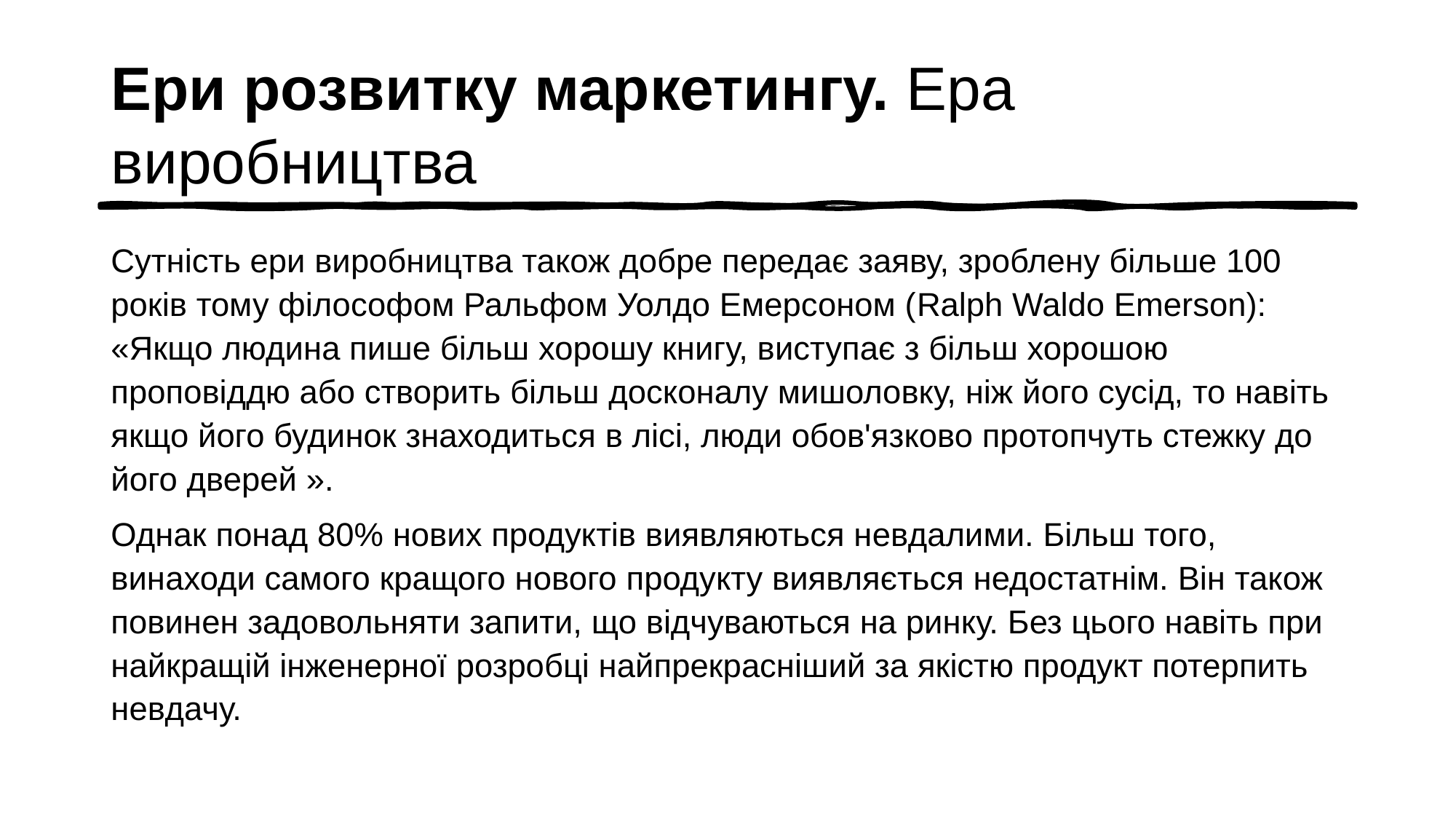

# Ери розвитку маркетингу. Ера виробництва
Сутність ери виробництва також добре передає заяву, зроблену більше 100 років тому філософом Ральфом Уолдо Емерсоном (Ralph Waldo Emerson): «Якщо людина пише більш хорошу книгу, виступає з більш хорошою проповіддю або створить більш досконалу мишоловку, ніж його сусід, то навіть якщо його будинок знаходиться в лісі, люди обов'язково протопчуть стежку до його дверей ».
Однак понад 80% нових продуктів виявляються невдалими. Більш того, винаходи самого кращого нового продукту виявляється недостатнім. Він також повинен задовольняти запити, що відчуваються на ринку. Без цього навіть при найкращій інженерної розробці найпрекрасніший за якістю продукт потерпить невдачу.